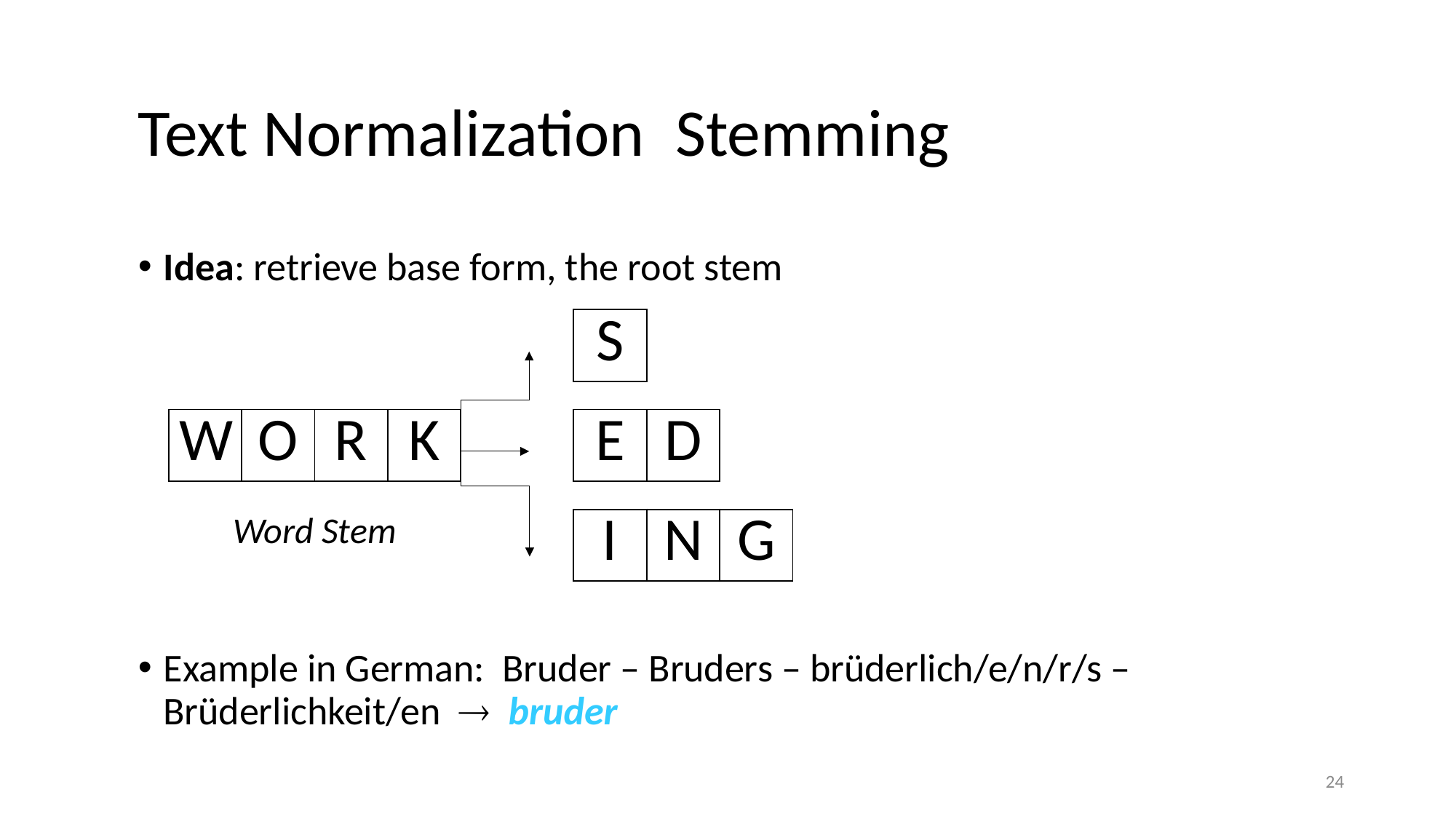

# Text Normalization  Stemming
Idea: retrieve base form, the root stem
Example in German:  Bruder – Bruders – brüderlich/e/n/r/s – Brüderlichkeit/en  →  bruder
| S |
| --- |
| W | O | R | K |
| --- | --- | --- | --- |
| E | D |
| --- | --- |
Word Stem
| I | N | G |
| --- | --- | --- |
24